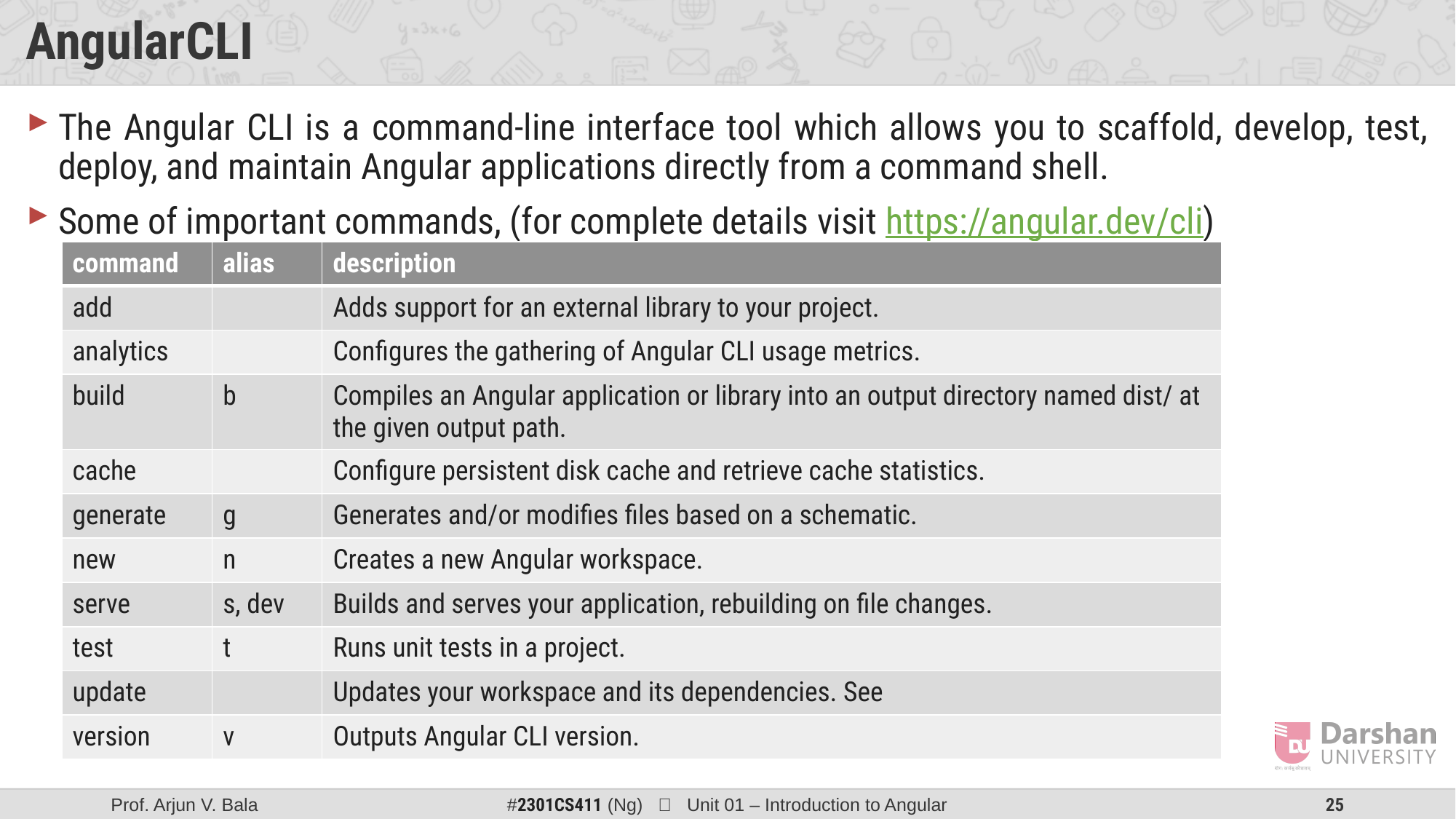

# AngularCLI
The Angular CLI is a command-line interface tool which allows you to scaffold, develop, test, deploy, and maintain Angular applications directly from a command shell.
Some of important commands, (for complete details visit https://angular.dev/cli)

| command | alias | description |
| --- | --- | --- |
| add |  | Adds support for an external library to your project. |
| analytics |  | Configures the gathering of Angular CLI usage metrics. |
| build | b | Compiles an Angular application or library into an output directory named dist/ at the given output path. |
| cache |  | Configure persistent disk cache and retrieve cache statistics. |
| generate | g | Generates and/or modifies files based on a schematic. |
| new | n | Creates a new Angular workspace. |
| serve | s, dev | Builds and serves your application, rebuilding on file changes. |
| test | t | Runs unit tests in a project. |
| update |  | Updates your workspace and its dependencies. See |
| version | v | Outputs Angular CLI version. |